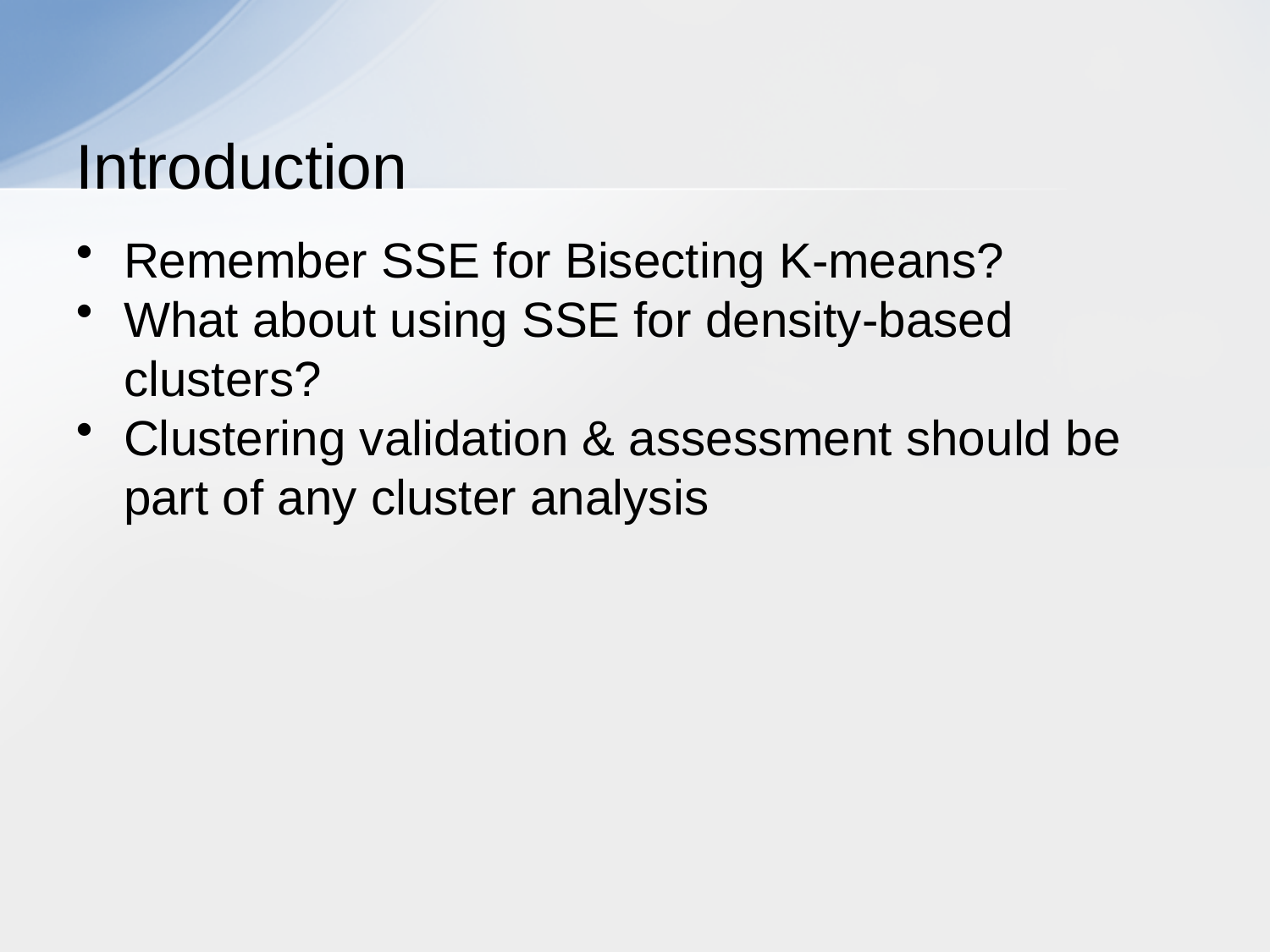

# Introduction
Remember SSE for Bisecting K-means?
What about using SSE for density-based clusters?
Clustering validation & assessment should be part of any cluster analysis